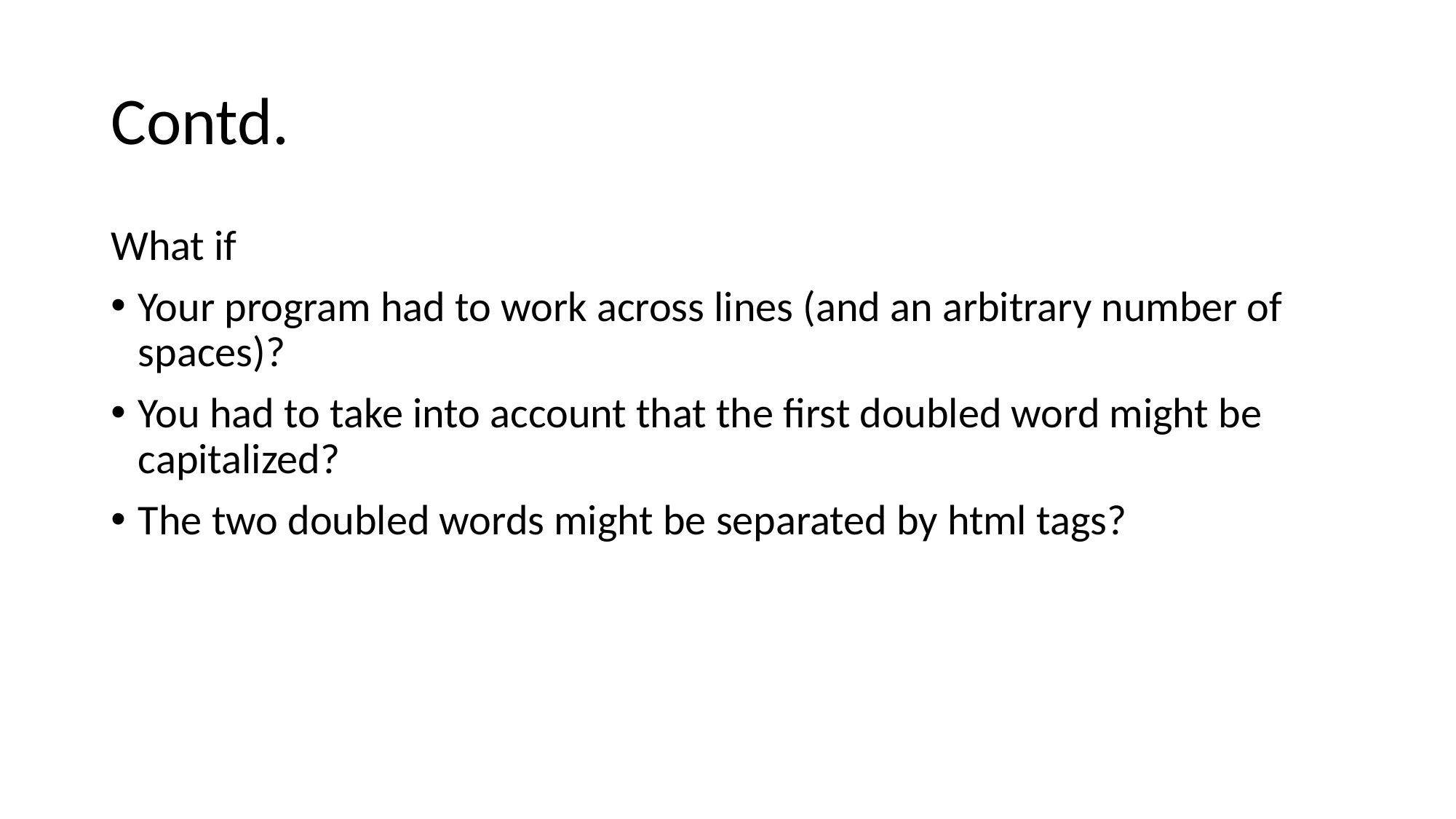

# Contd.
What if
Your program had to work across lines (and an arbitrary number of spaces)?
You had to take into account that the ﬁrst doubled word might be capitalized?
The two doubled words might be separated by html tags?